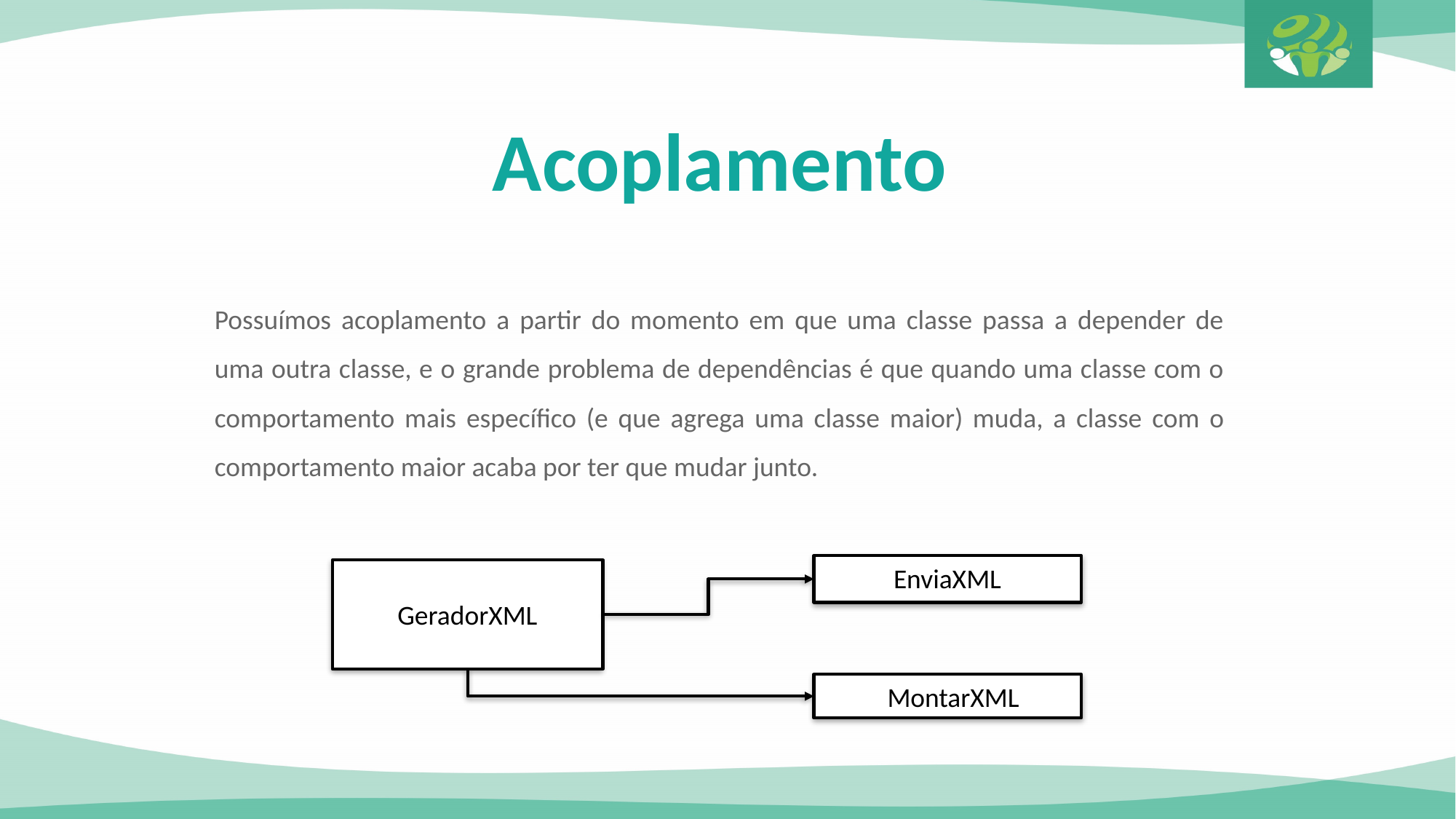

Acoplamento
Possuímos acoplamento a partir do momento em que uma classe passa a depender de uma outra classe, e o grande problema de dependências é que quando uma classe com o comportamento mais específico (e que agrega uma classe maior) muda, a classe com o comportamento maior acaba por ter que mudar junto.

EnviaXML

GeradorXML
           MontarXML